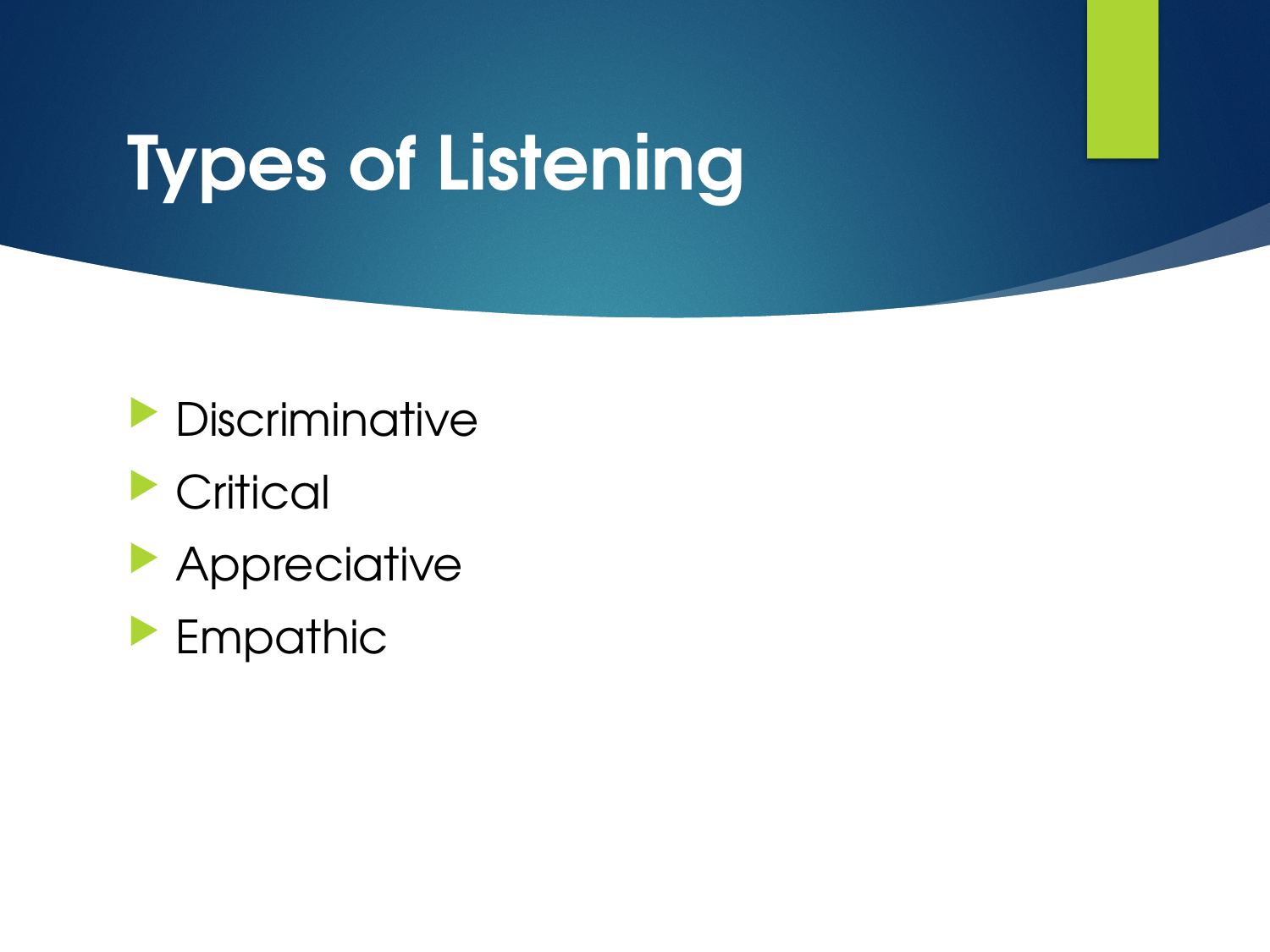

# Types of Listening

Discriminative
Critical
Appreciative
Empathic